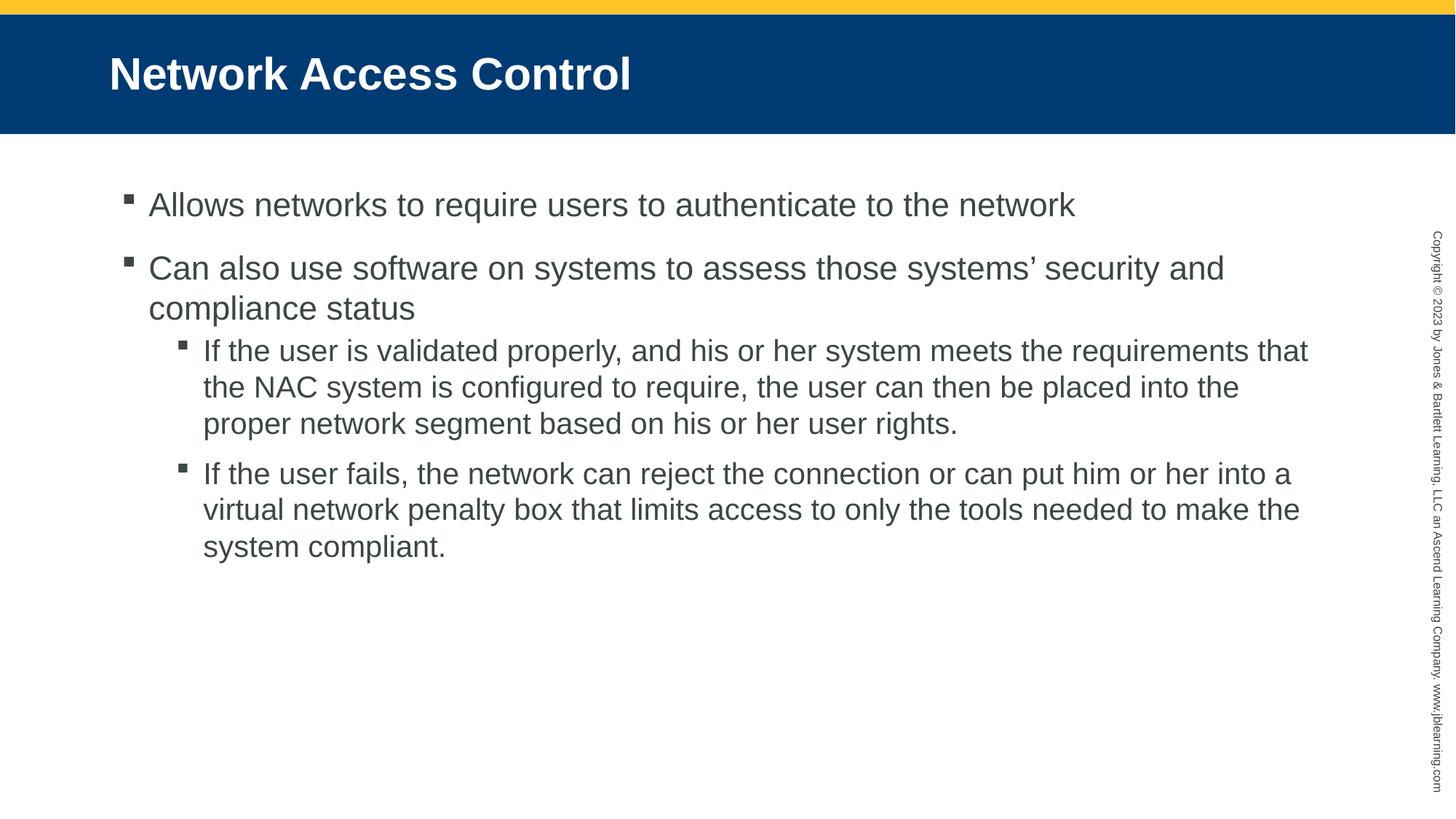

# Network Access Control
Allows networks to require users to authenticate to the network
Can also use software on systems to assess those systems’ security and compliance status
If the user is validated properly, and his or her system meets the requirements that the NAC system is configured to require, the user can then be placed into the proper network segment based on his or her user rights.
If the user fails, the network can reject the connection or can put him or her into a virtual network penalty box that limits access to only the tools needed to make the system compliant.